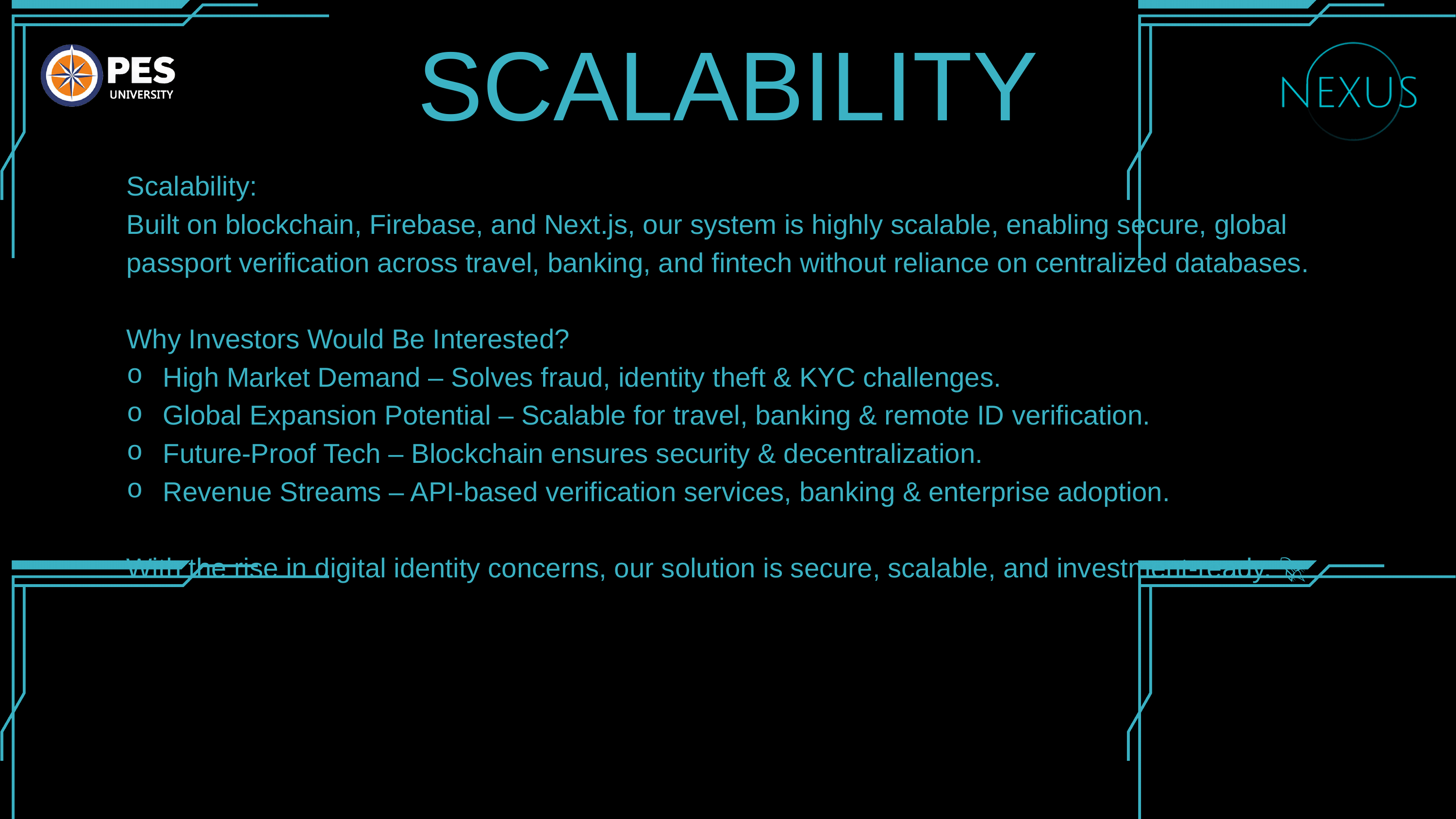

SCALABILITY

Scalability:
Built on blockchain, Firebase, and Next.js, our system is highly scalable, enabling secure, global passport verification across travel, banking, and fintech without reliance on centralized databases.

Why Investors Would Be Interested?
High Market Demand – Solves fraud, identity theft & KYC challenges.
Global Expansion Potential – Scalable for travel, banking & remote ID verification.
Future-Proof Tech – Blockchain ensures security & decentralization.
Revenue Streams – API-based verification services, banking & enterprise adoption.

With the rise in digital identity concerns, our solution is secure, scalable, and investment-ready. 🚀